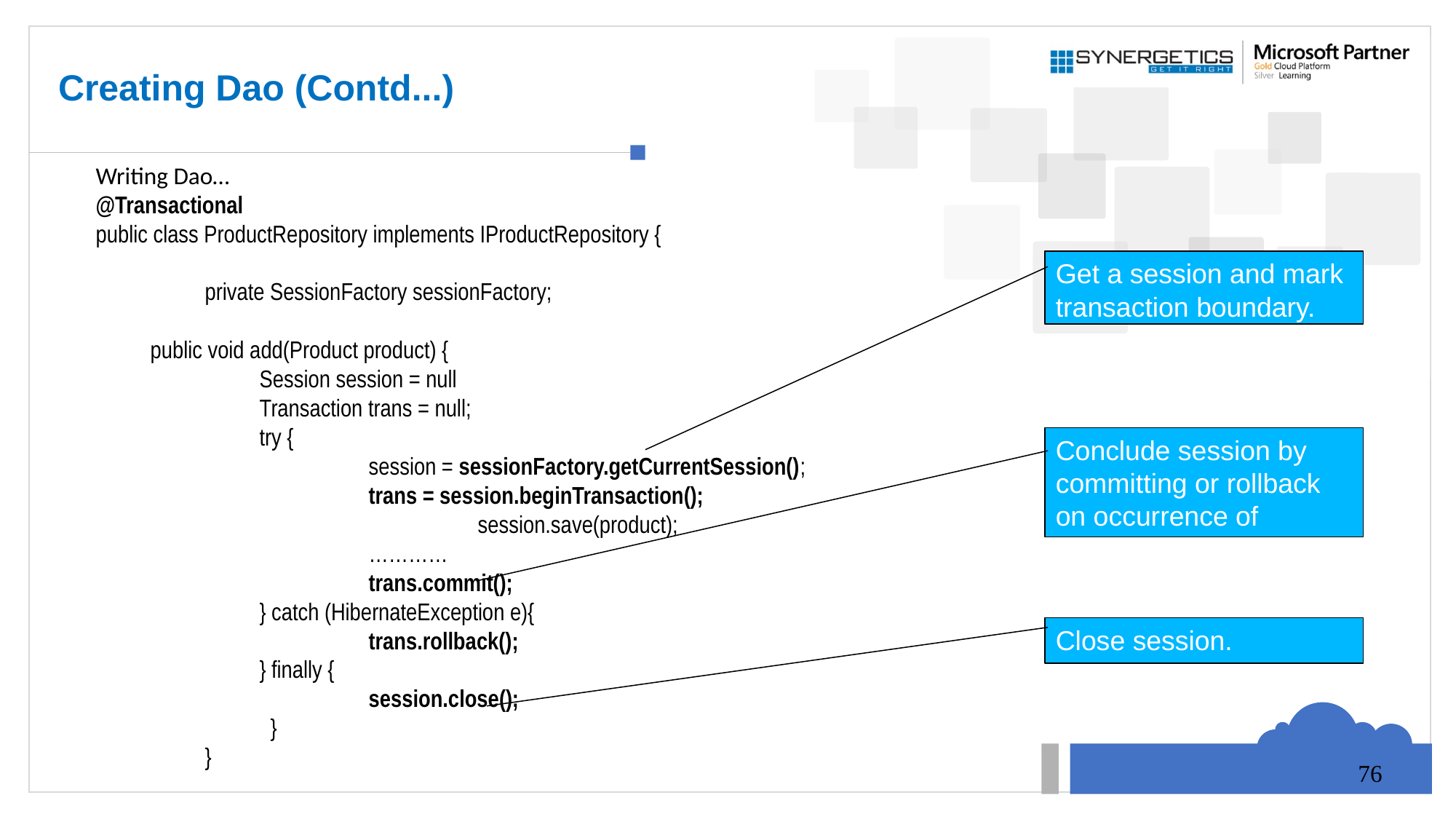

# Creating Dao (Contd...)
Writing Dao…
@Transactional
public class ProductRepository implements IProductRepository {

	private SessionFactory sessionFactory;

public void add(Product product) {
	Session session = null
	Transaction trans = null;
	try {
		session = sessionFactory.getCurrentSession();
		trans = session.beginTransaction();
			session.save(product);
		…………
		trans.commit();
	} catch (HibernateException e){
		trans.rollback();
	} finally {
		session.close();
	  }
	}

Get a session and mark transaction boundary.
Conclude session by committing or rollback on occurrence of exception.
Close session.